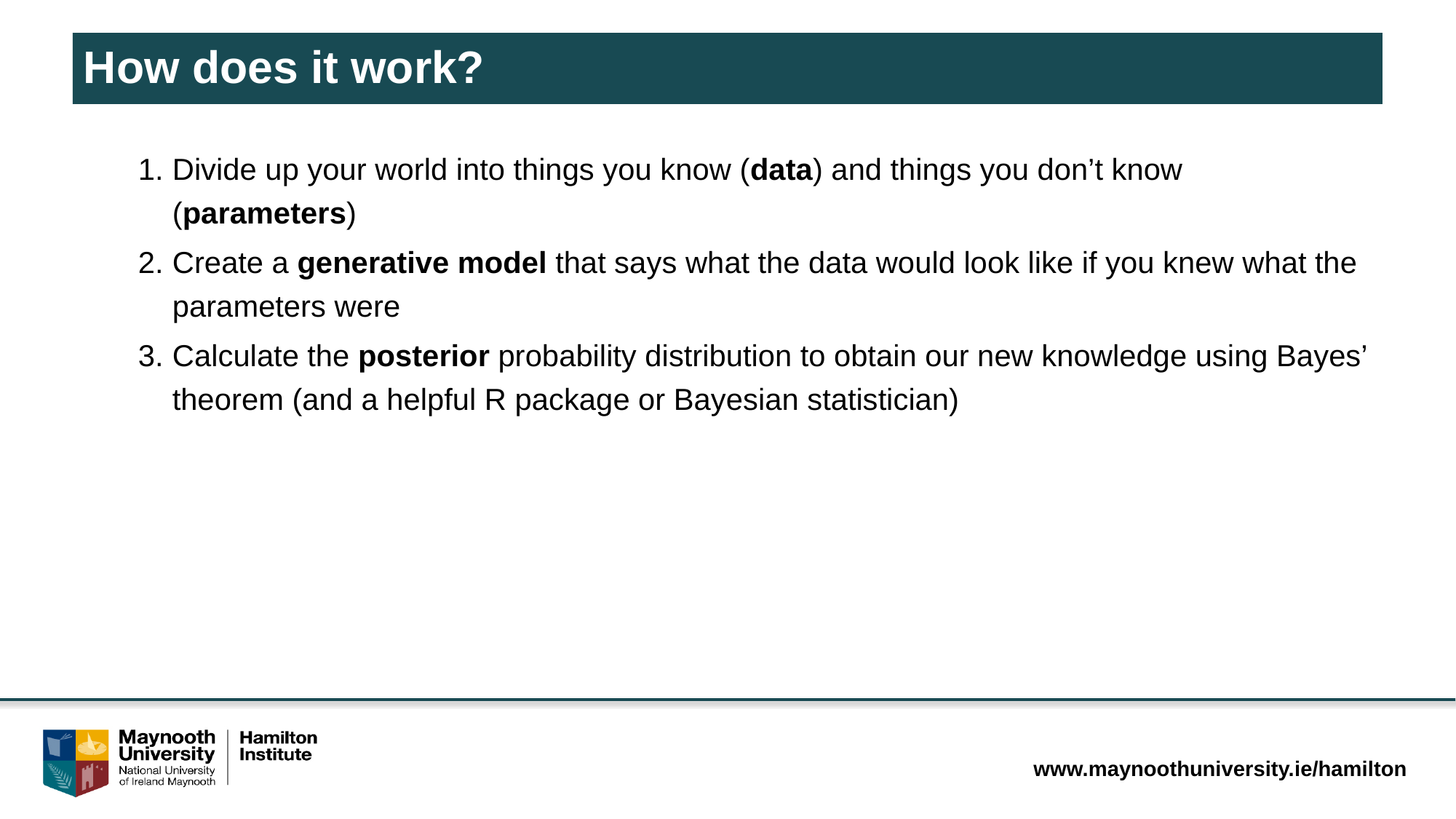

# How does it work?
Divide up your world into things you know (data) and things you don’t know (parameters)
Create a generative model that says what the data would look like if you knew what the parameters were
Calculate the posterior probability distribution to obtain our new knowledge using Bayes’ theorem (and a helpful R package or Bayesian statistician)